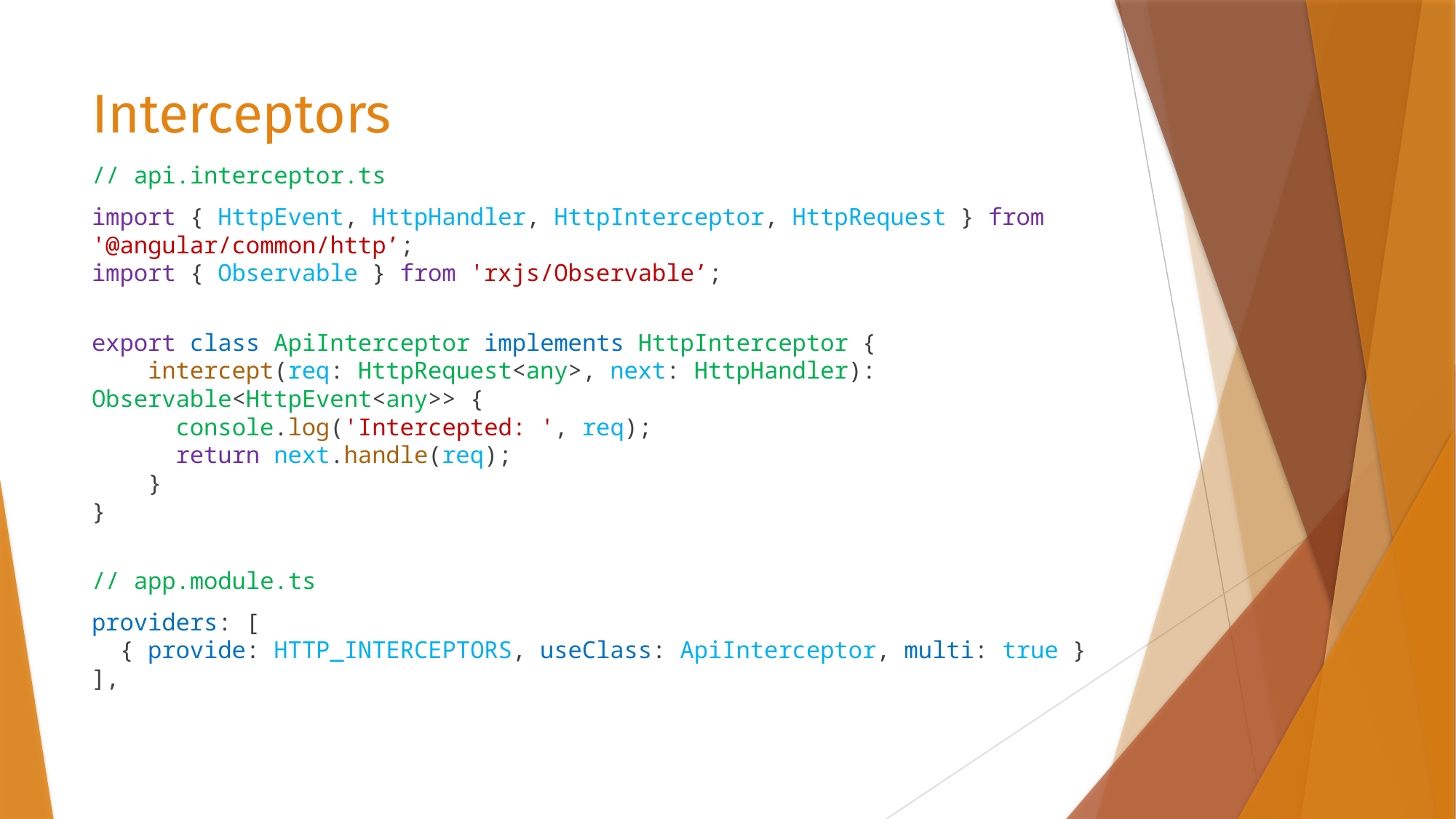

# Interceptors
// api.interceptor.ts
import { HttpEvent, HttpHandler, HttpInterceptor, HttpRequest } from '@angular/common/http’;
import { Observable } from 'rxjs/Observable’;
export class ApiInterceptor implements HttpInterceptor {
    intercept(req: HttpRequest<any>, next: HttpHandler): Observable<HttpEvent<any>> {
      console.log('Intercepted: ', req);
      return next.handle(req);
    }
}
// app.module.ts
providers: [
  { provide: HTTP_INTERCEPTORS, useClass: ApiInterceptor, multi: true }
],